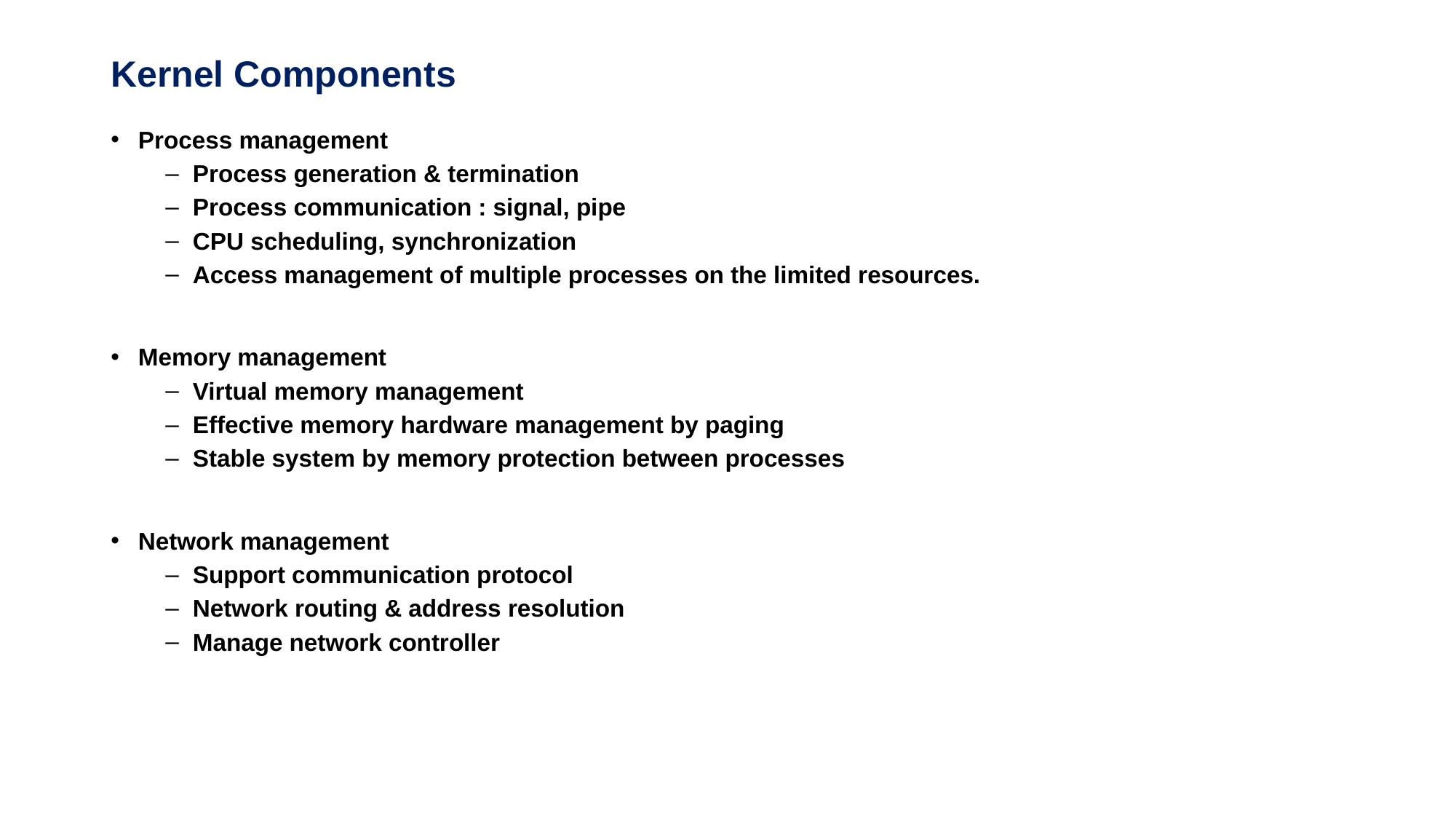

# Kernel Components
Process management
Process generation & termination
Process communication : signal, pipe
CPU scheduling, synchronization
Access management of multiple processes on the limited resources.

Memory management
Virtual memory management
Effective memory hardware management by paging
Stable system by memory protection between processes

Network management
Support communication protocol
Network routing & address resolution
Manage network controller